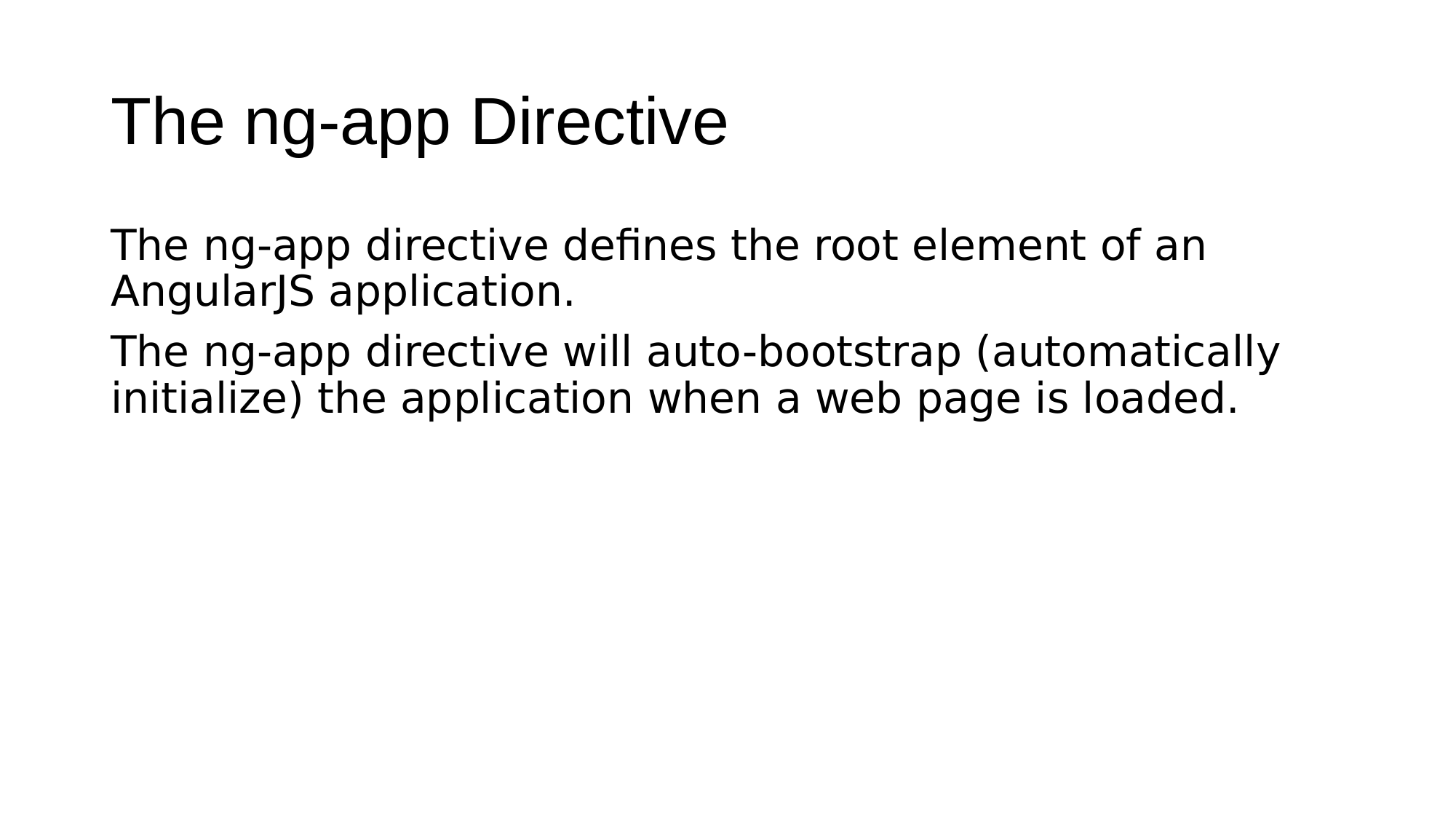

# The ng-app Directive
The ng-app directive defines the root element of an AngularJS application.
The ng-app directive will auto-bootstrap (automatically initialize) the application when a web page is loaded.